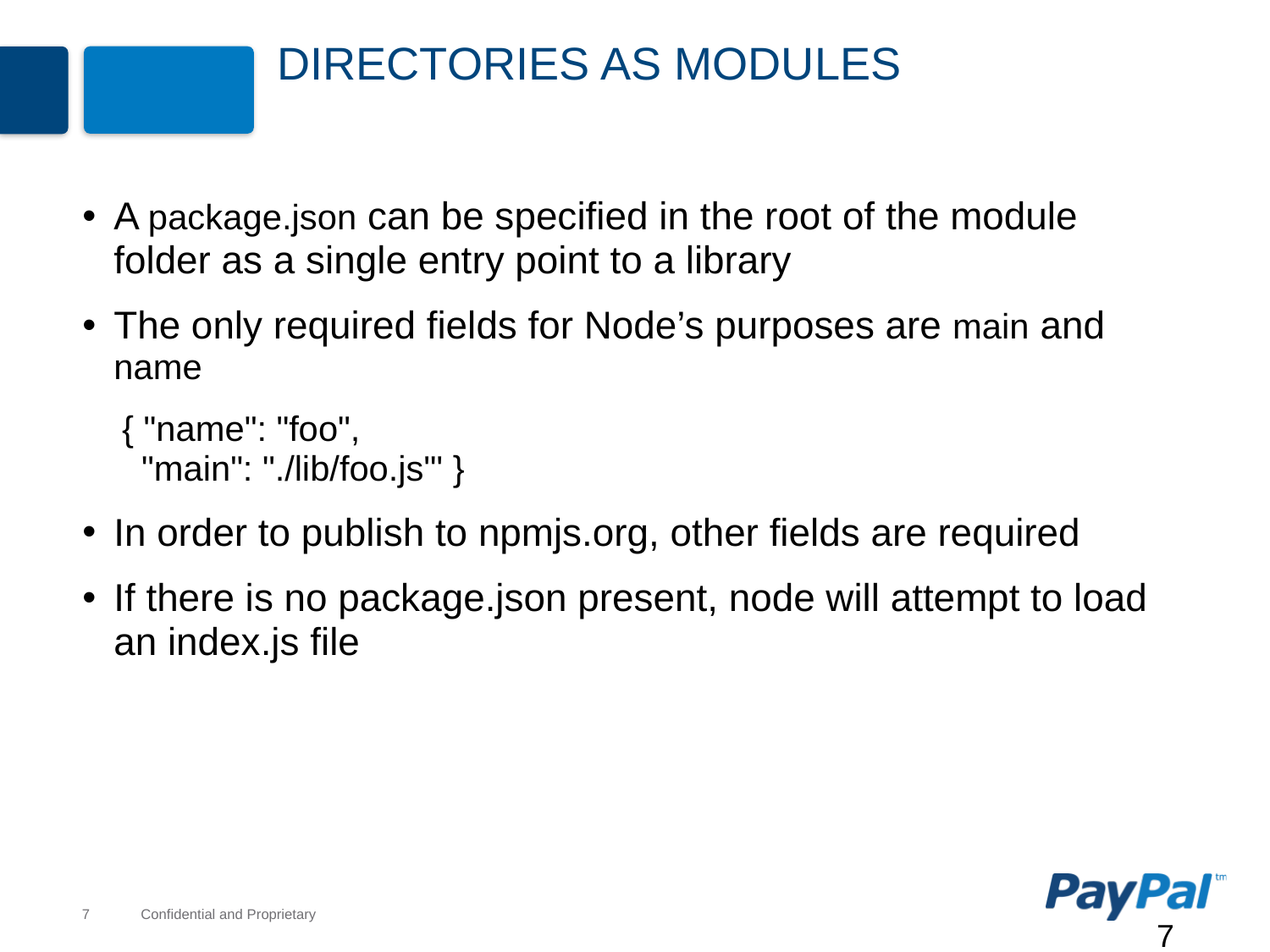

# Directories as Modules
A package.json can be specified in the root of the module folder as a single entry point to a library
The only required fields for Node’s purposes are main and name
{ "name": "foo",
  "main": "./lib/foo.js"' }
In order to publish to npmjs.org, other fields are required
If there is no package.json present, node will attempt to load an index.js file

7